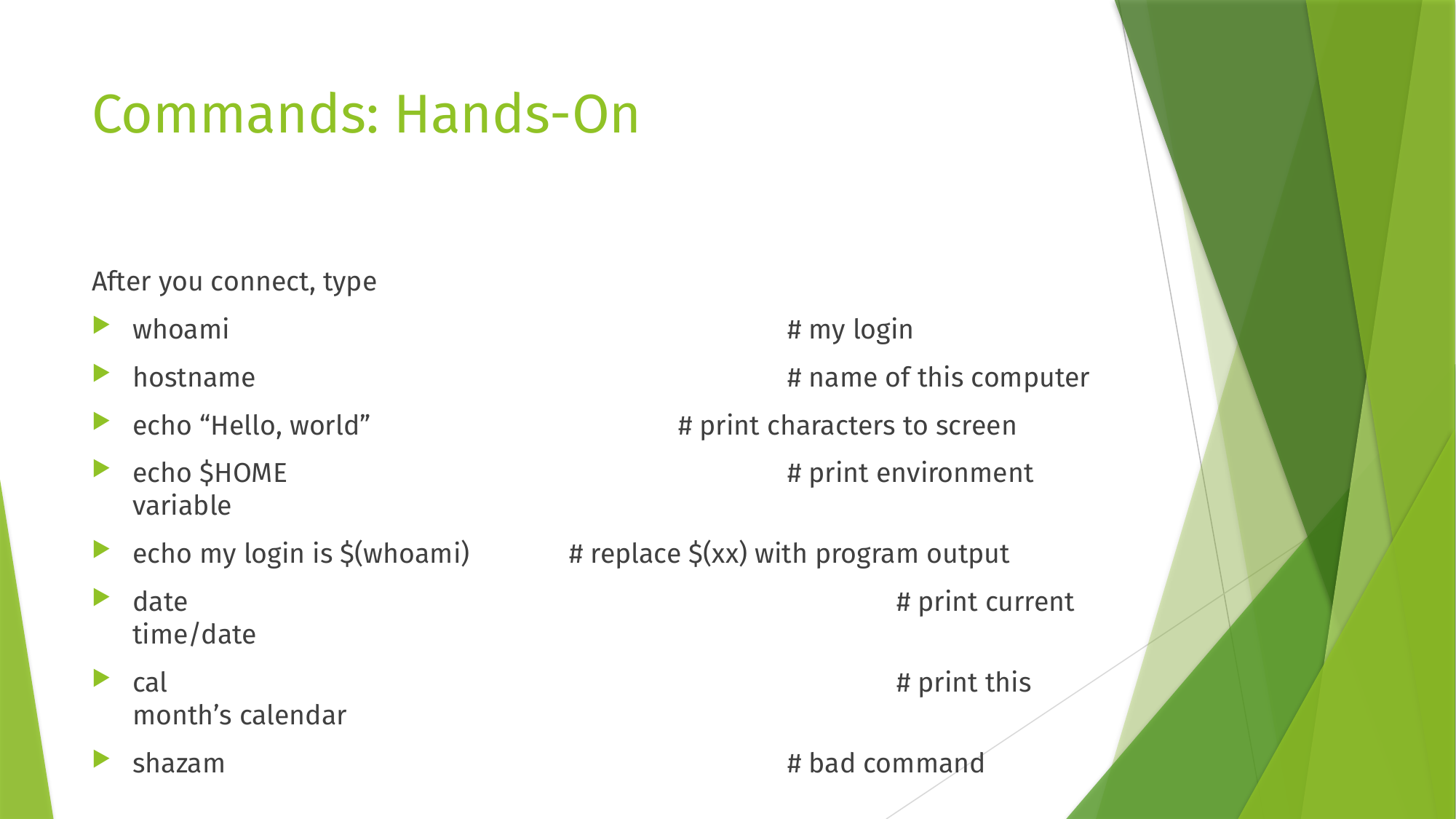

# Commands: Hands-On
After you connect, type
whoami 						# my login
hostname 					# name of this computer
echo “Hello, world” 			# print characters to screen
echo $HOME 					# print environment variable
echo my login is $(whoami) 	# replace $(xx) with program output
date 							# print current time/date
cal 							# print this month’s calendar
shazam 						# bad command